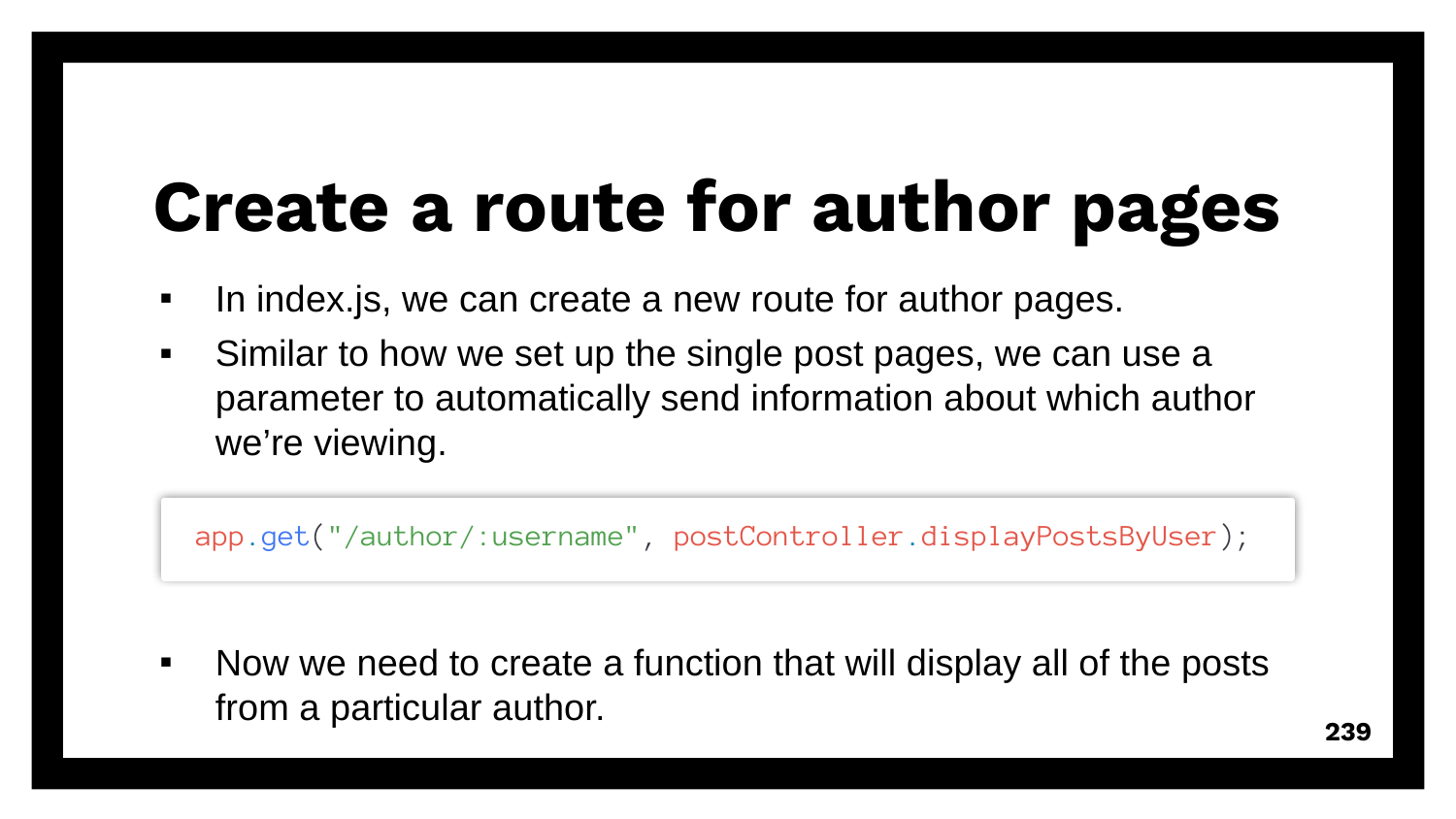

# Create a route for author pages
In index.js, we can create a new route for author pages.
Similar to how we set up the single post pages, we can use a parameter to automatically send information about which author we’re viewing.

Now we need to create a function that will display all of the posts from a particular author.

app.get("/author/:username", postController.displayPostsByUser);

239